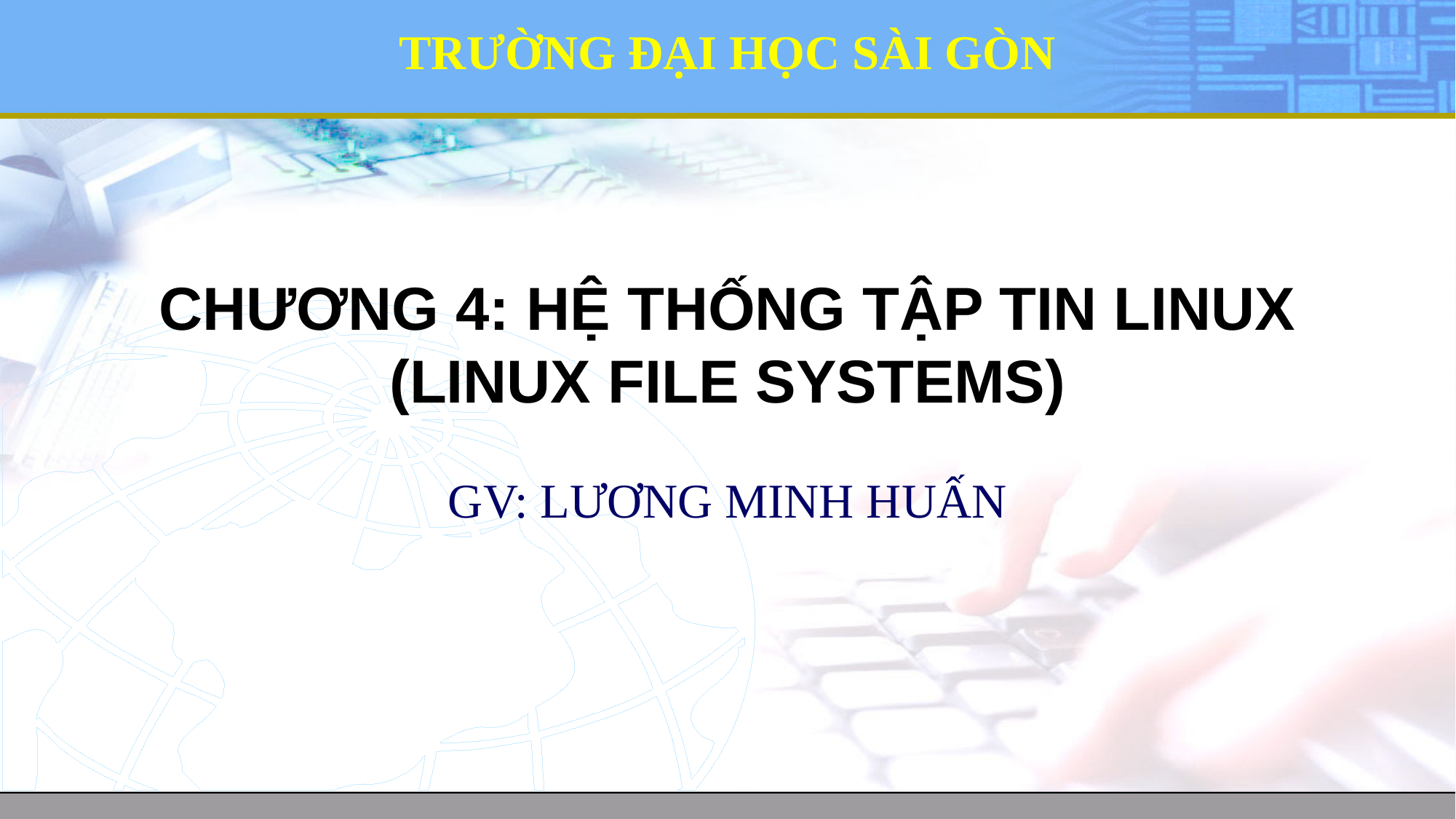

# CHƯƠNG 4: HỆ THỐNG TẬP TIN LINUX (LINUX FILE SYSTEMS)
GV: LƯƠNG MINH HUẤN